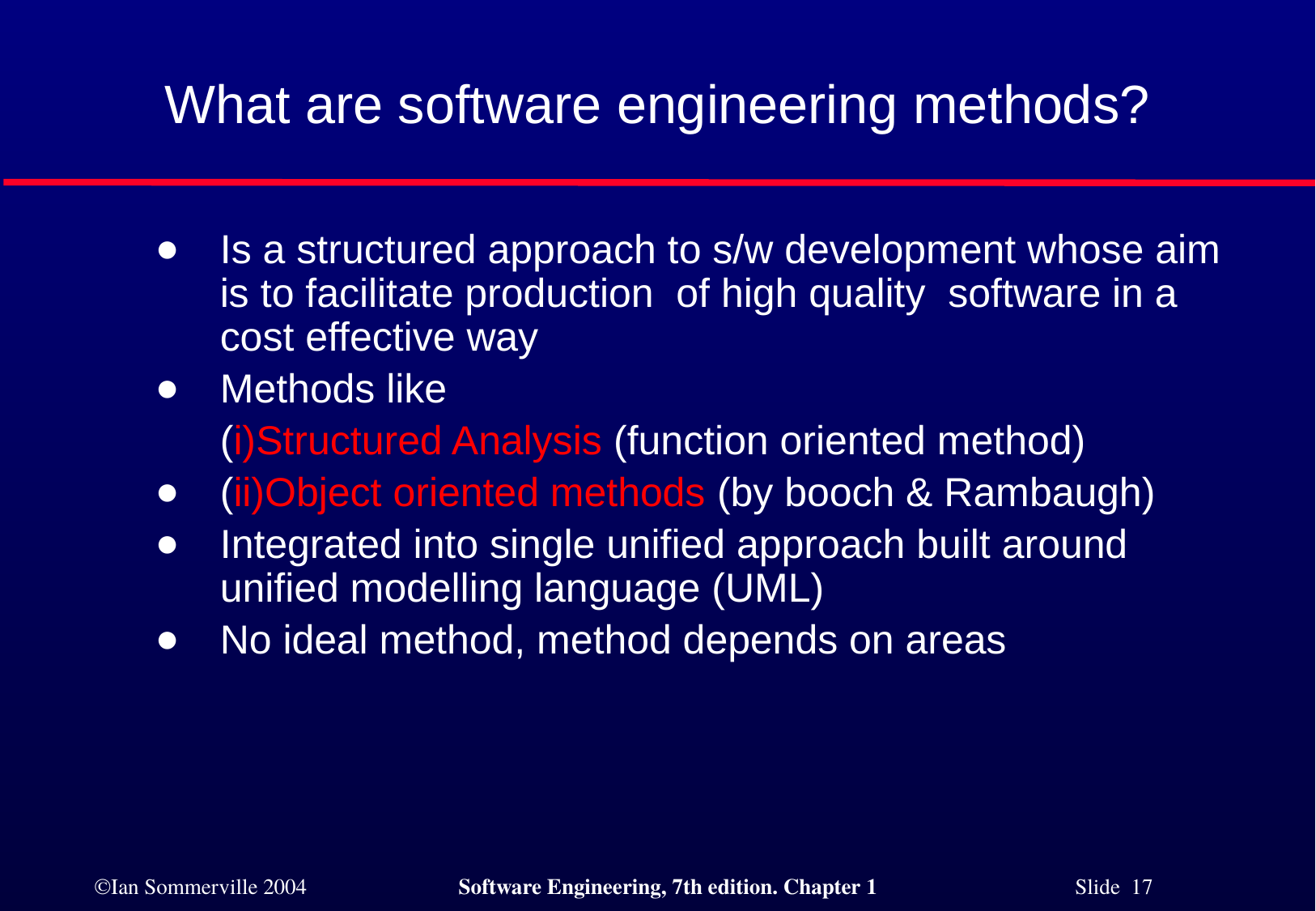

# What are software engineering methods?
Is a structured approach to s/w development whose aim is to facilitate production  of high quality  software in a cost effective way
Methods like
	(i)Structured Analysis (function oriented method)
(ii)Object oriented methods (by booch & Rambaugh)
Integrated into single unified approach built around unified modelling language (UML)
No ideal method, method depends on areas